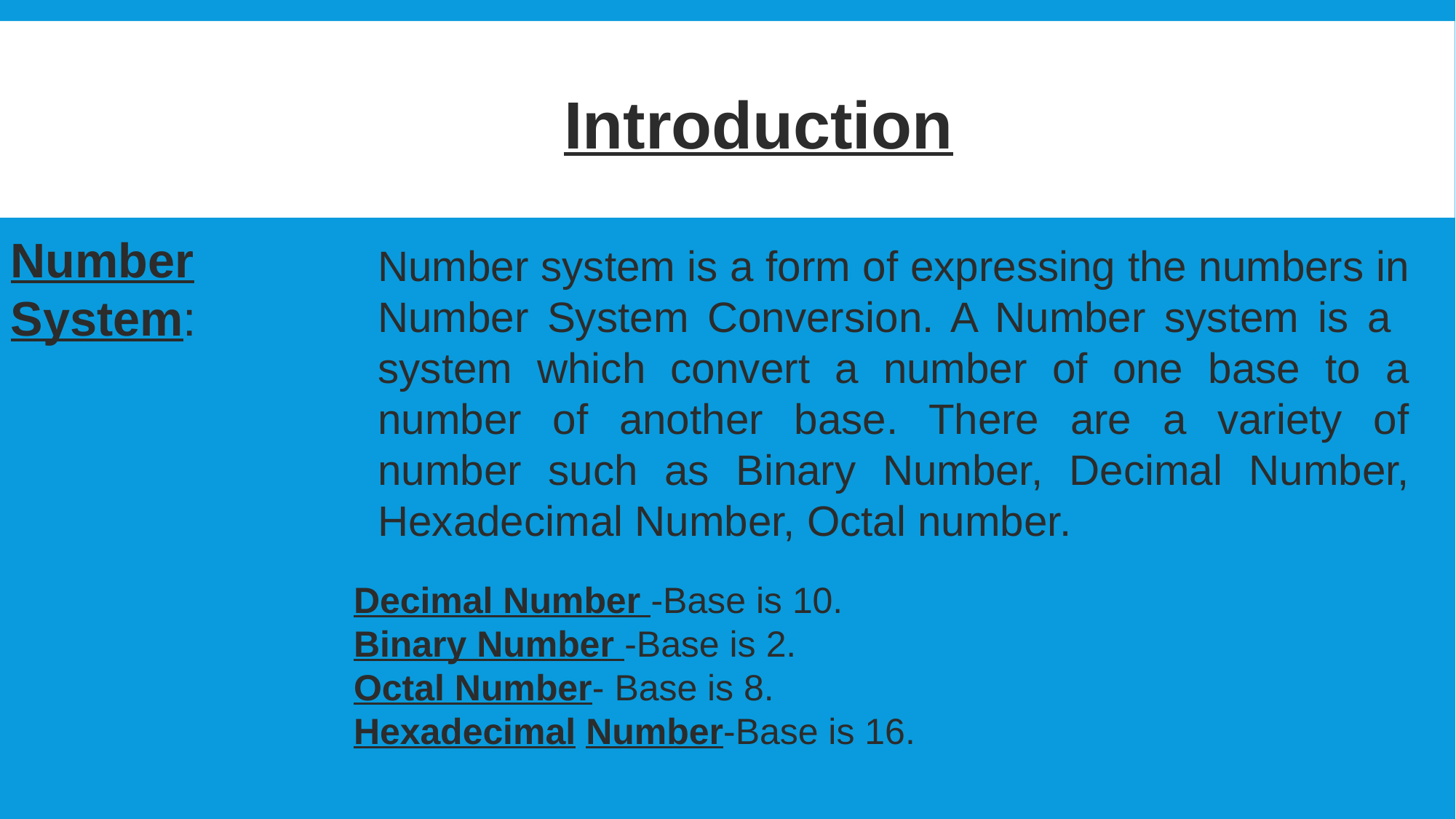

Introduction
Number System:
Number system is a form of expressing the numbers in Number System Conversion. A Number system is a  system which convert a number of one base to a number of another base. There are a variety of number such as Binary Number, Decimal Number, Hexadecimal Number, Octal number.

Decimal Number -Base is 10.
Binary Number -Base is 2.
Octal Number- Base is 8.
Hexadecimal Number-Base is 16.